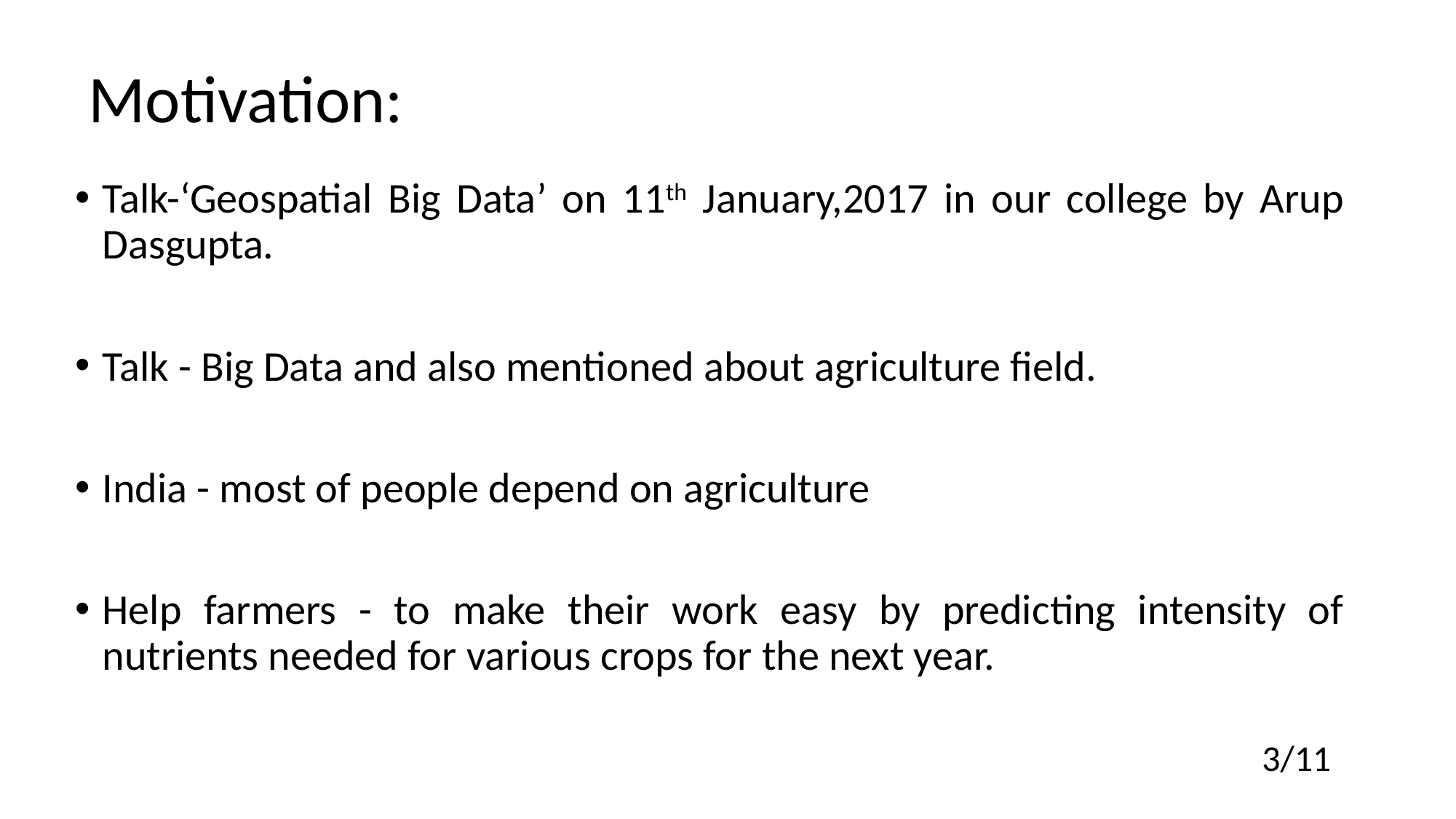

# Motivation:
Talk-‘Geospatial Big Data’ on 11th January,2017 in our college by Arup Dasgupta.

Talk - Big Data and also mentioned about agriculture field.

India - most of people depend on agriculture

Help farmers - to make their work easy by predicting intensity of nutrients needed for various crops for the next year.
3/11